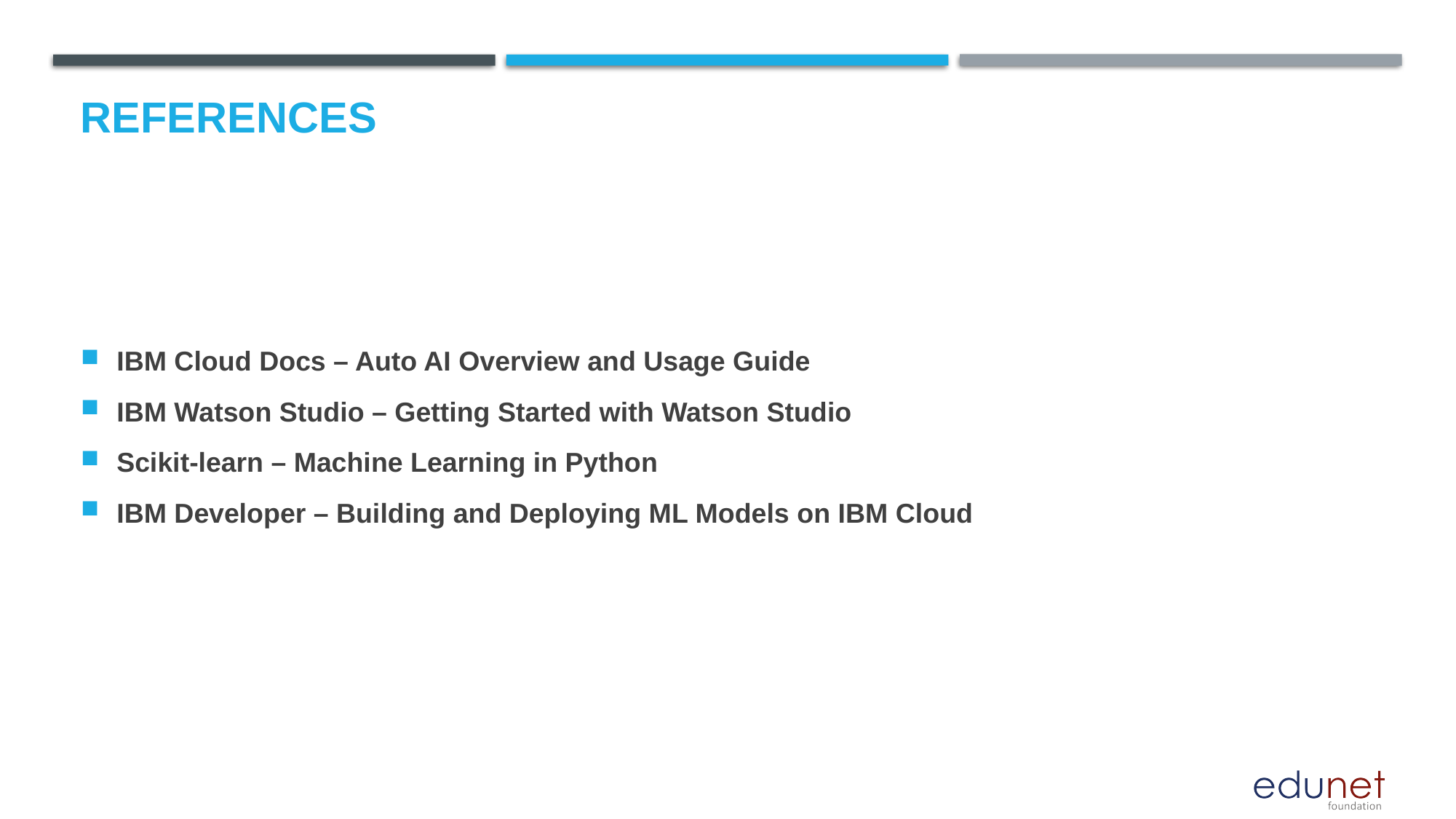

# References
IBM Cloud Docs – Auto AI Overview and Usage Guide
IBM Watson Studio – Getting Started with Watson Studio
Scikit-learn – Machine Learning in Python
IBM Developer – Building and Deploying ML Models on IBM Cloud